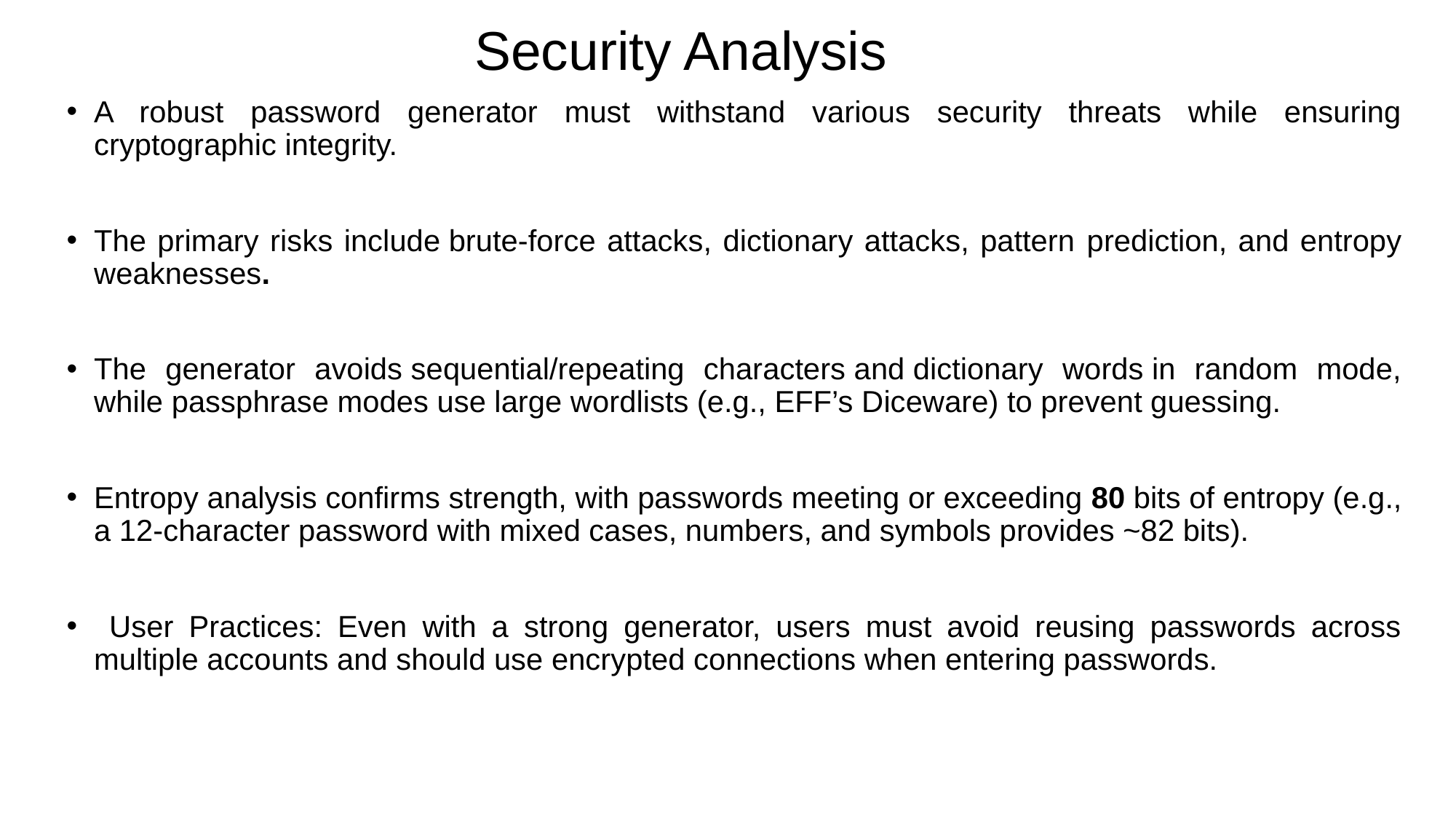

# Security Analysis
A robust password generator must withstand various security threats while ensuring cryptographic integrity.

The primary risks include brute-force attacks, dictionary attacks, pattern prediction, and entropy weaknesses.

The generator avoids sequential/repeating characters and dictionary words in random mode, while passphrase modes use large wordlists (e.g., EFF’s Diceware) to prevent guessing.

Entropy analysis confirms strength, with passwords meeting or exceeding 80 bits of entropy (e.g., a 12-character password with mixed cases, numbers, and symbols provides ~82 bits).

 User Practices: Even with a strong generator, users must avoid reusing passwords across multiple accounts and should use encrypted connections when entering passwords.